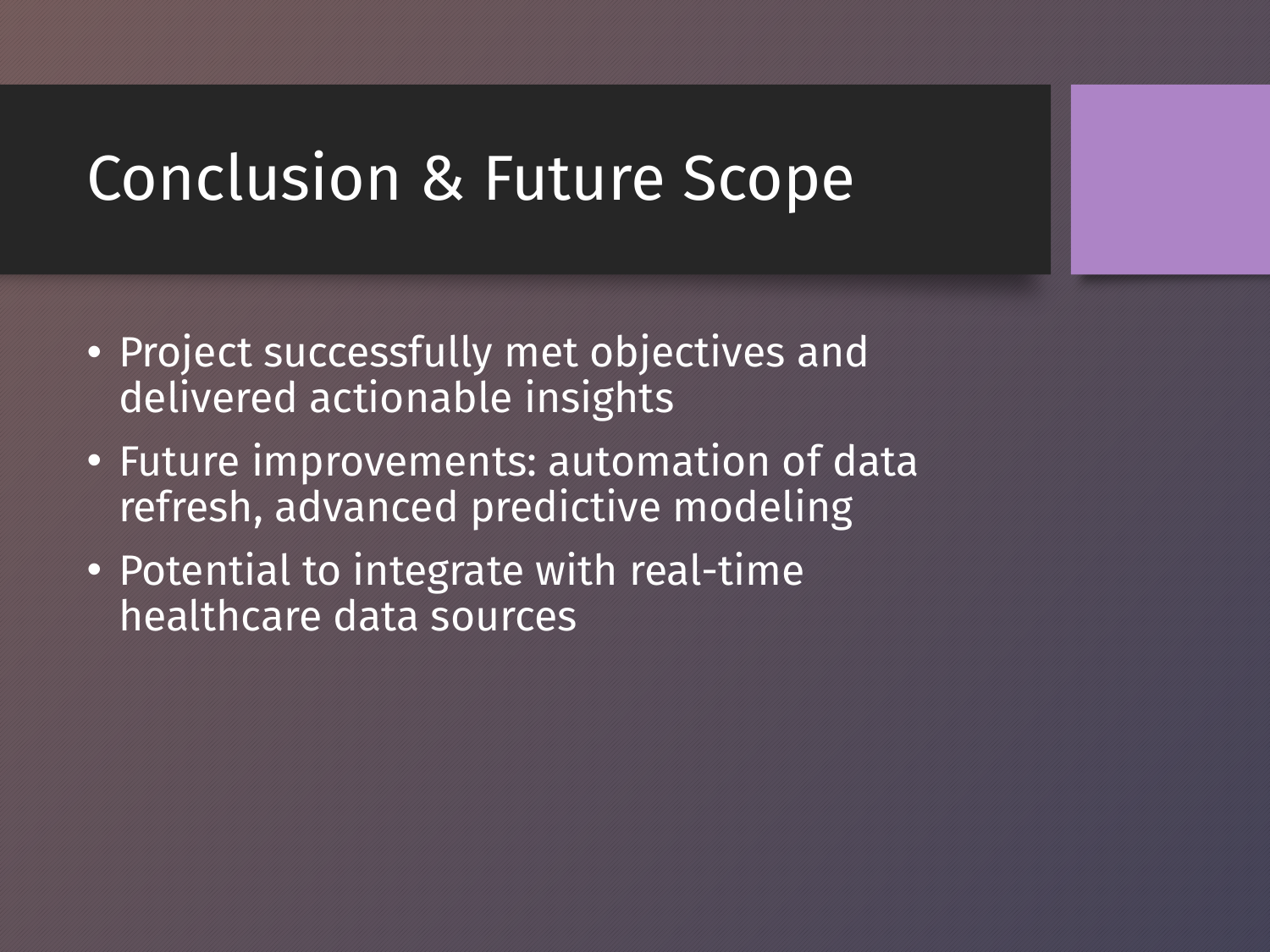

# Conclusion & Future Scope
Project successfully met objectives and delivered actionable insights
Future improvements: automation of data refresh, advanced predictive modeling
Potential to integrate with real-time healthcare data sources